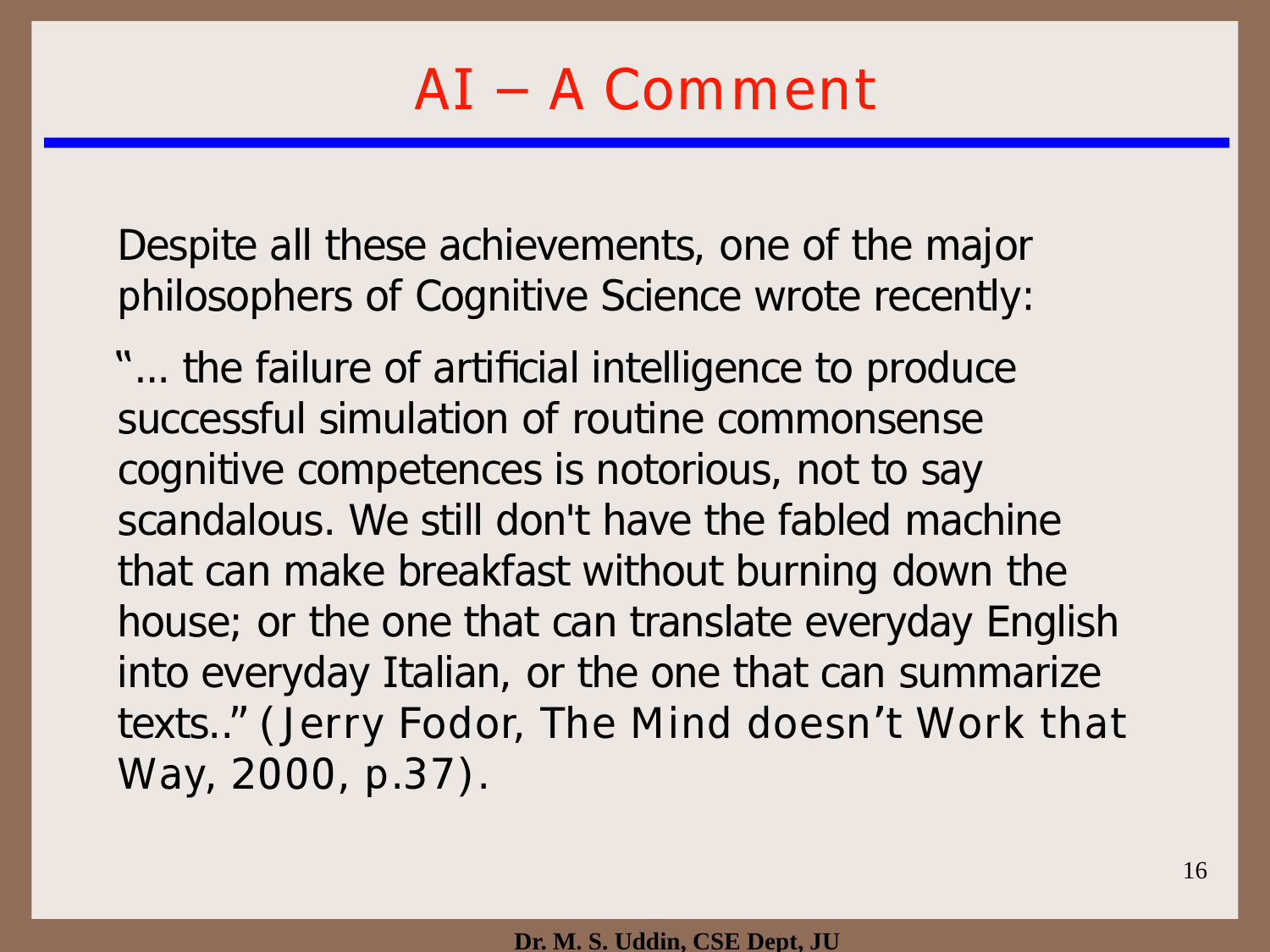

AI – A Comment
Despite all these achievements, one of the major philosophers of Cognitive Science wrote recently:
“… the failure of artificial intelligence to produce successful simulation of routine commonsense cognitive competences is notorious, not to say scandalous. We still don't have the fabled machine that can make breakfast without burning down the house; or the one that can translate everyday English into everyday Italian, or the one that can summarize texts..” (Jerry Fodor, The Mind doesn’t Work that Way, 2000, p.37).
16
Dr. M. S. Uddin, CSE Dept, JU